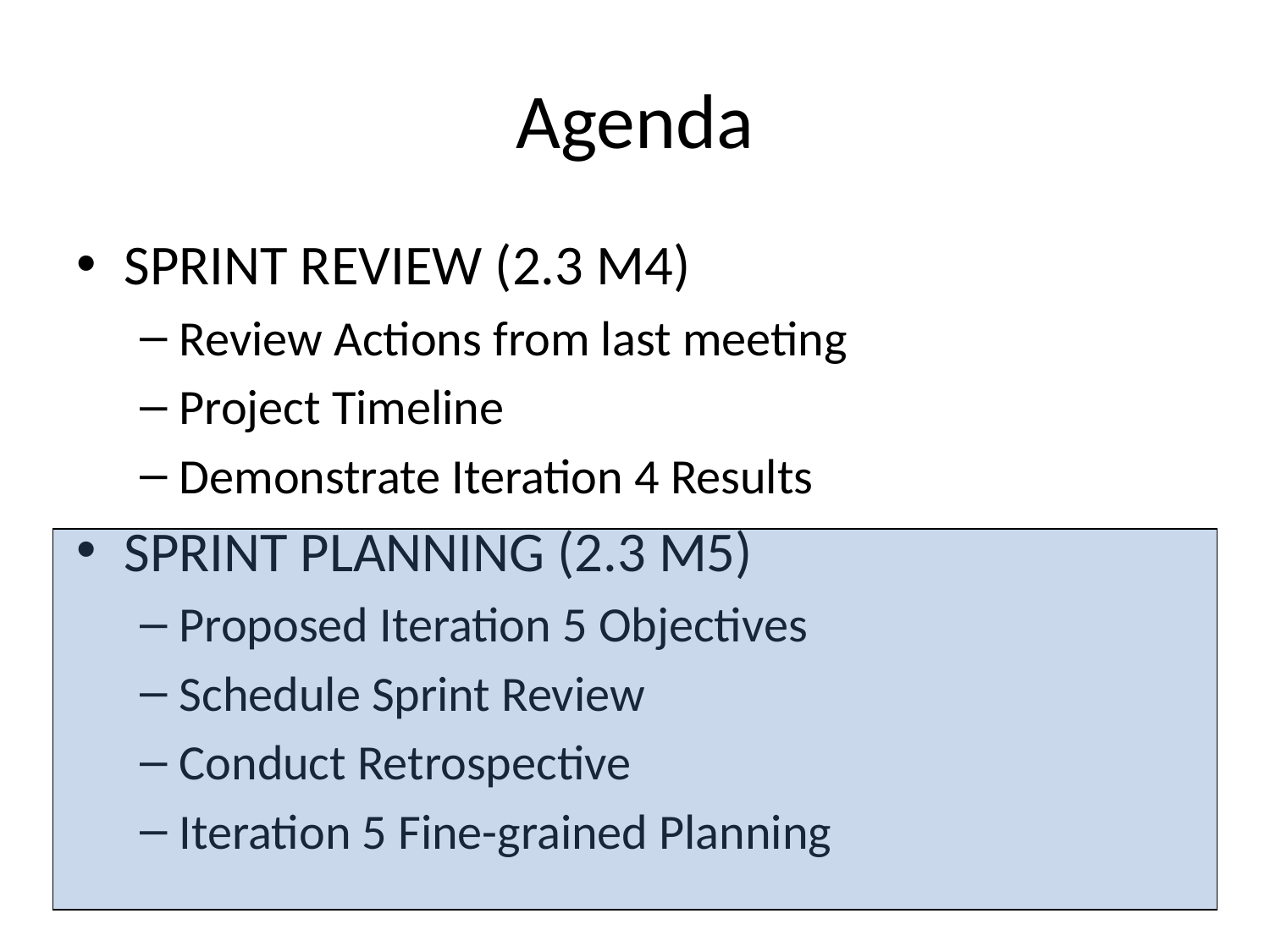

Agenda
SPRINT REVIEW (2.3 M4)
Review Actions from last meeting
Project Timeline
Demonstrate Iteration 4 Results
SPRINT PLANNING (2.3 M5)
Proposed Iteration 5 Objectives
Schedule Sprint Review
Conduct Retrospective
Iteration 5 Fine-grained Planning